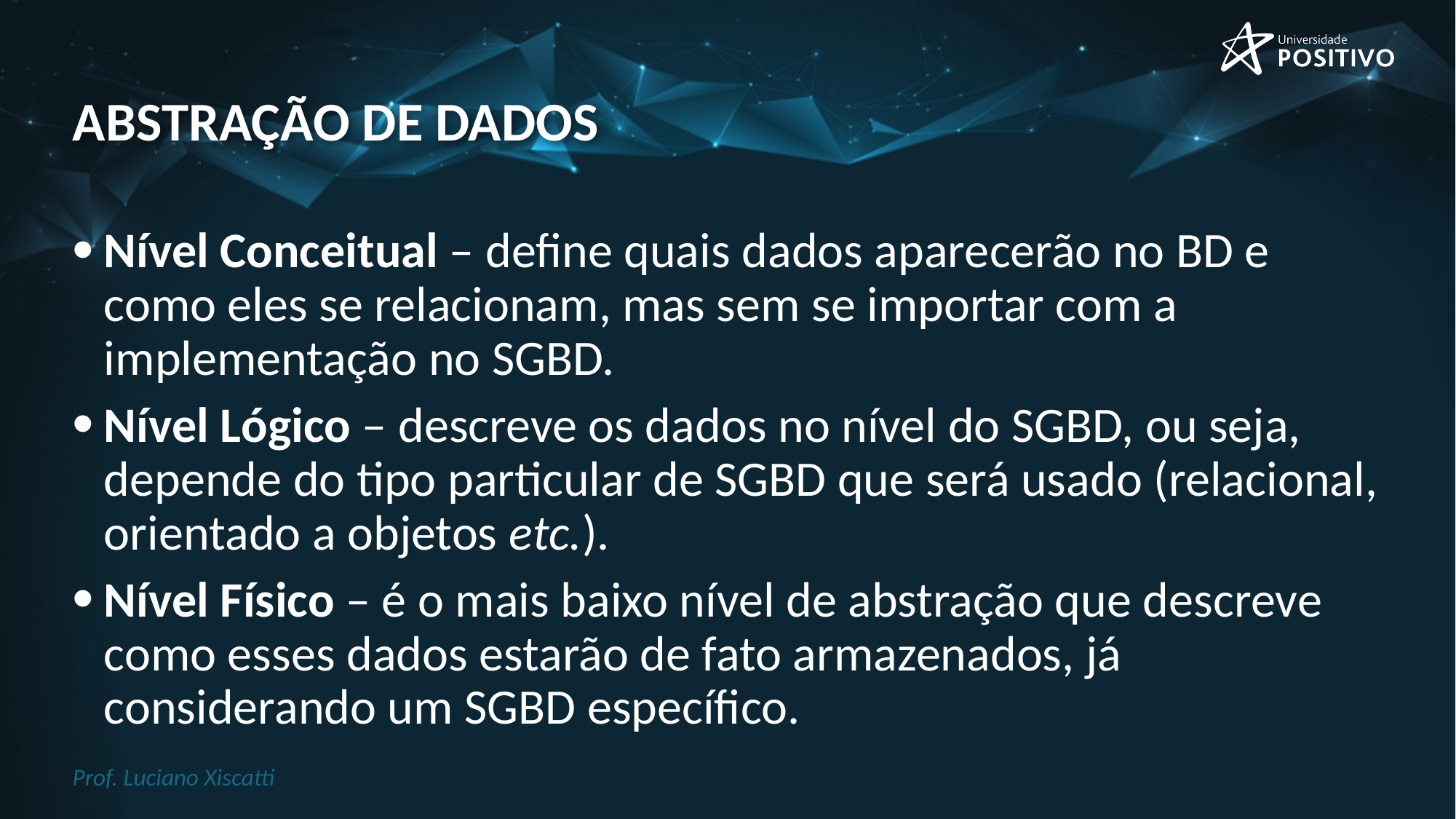

# Abstração de dados
Nível Conceitual – define quais dados aparecerão no BD e como eles se relacionam, mas sem se importar com a implementação no SGBD.
Nível Lógico – descreve os dados no nível do SGBD, ou seja, depende do tipo particular de SGBD que será usado (relacional, orientado a objetos etc.).
Nível Físico – é o mais baixo nível de abstração que descreve como esses dados estarão de fato armazenados, já considerando um SGBD específico.